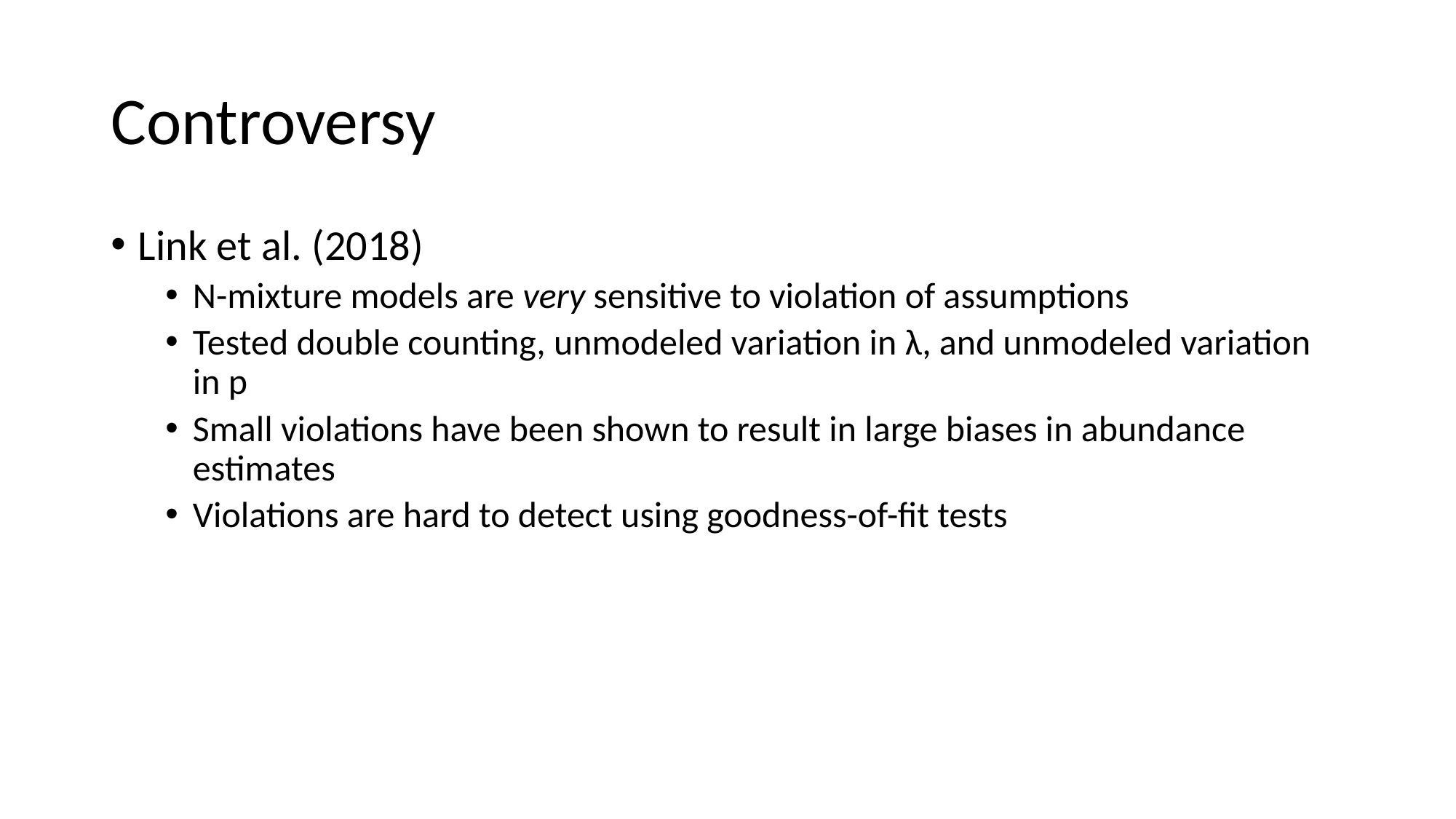

# Controversy
Link et al. (2018)
N-mixture models are very sensitive to violation of assumptions
Tested double counting, unmodeled variation in λ, and unmodeled variation in p
Small violations have been shown to result in large biases in abundance estimates
Violations are hard to detect using goodness-of-fit tests